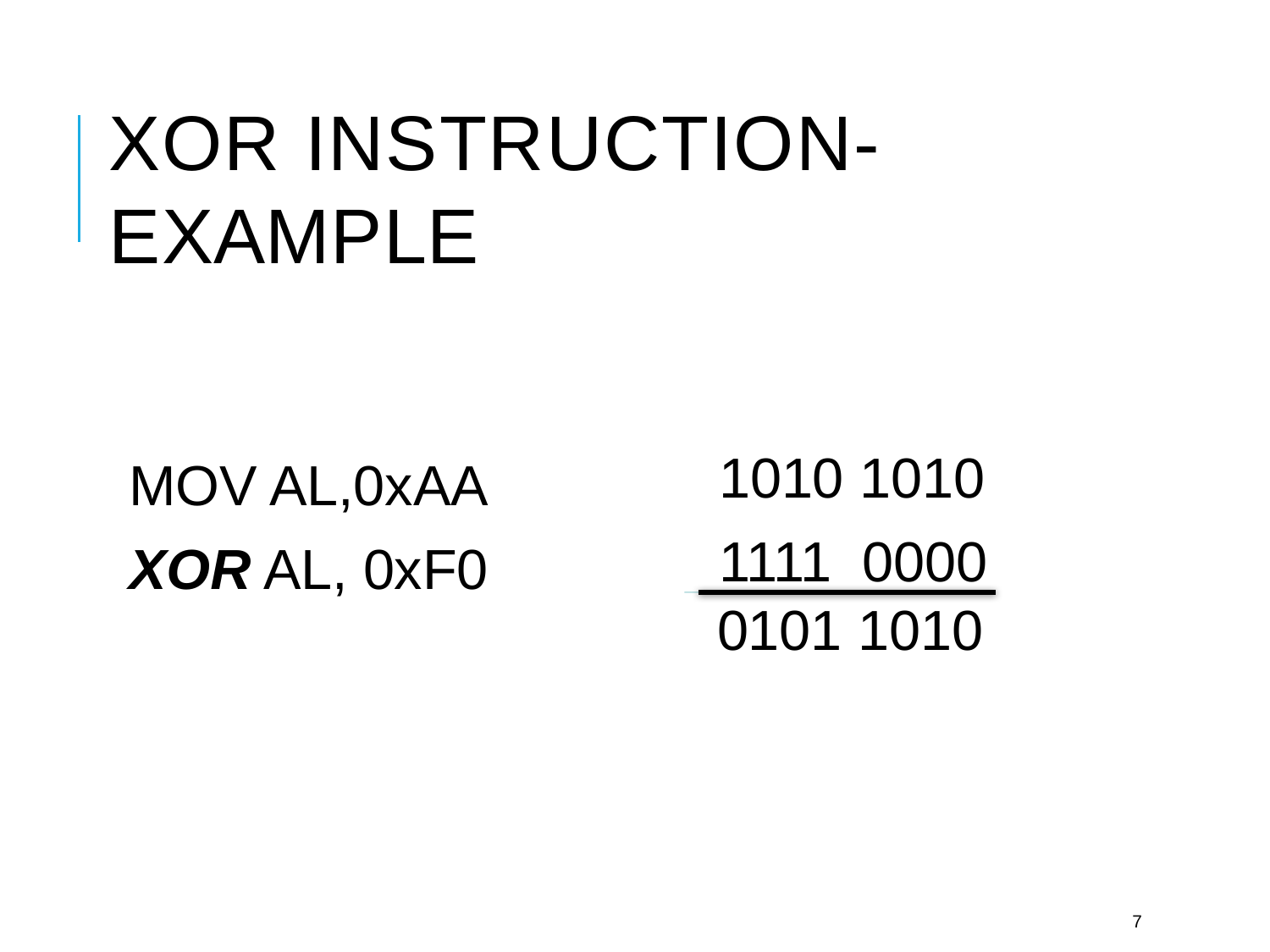

# Xor INSTRUCTION-exampLe
MOV AL,0xAA
XOR AL, 0xF0
1010 1010
1111  0000

0101 1010
7